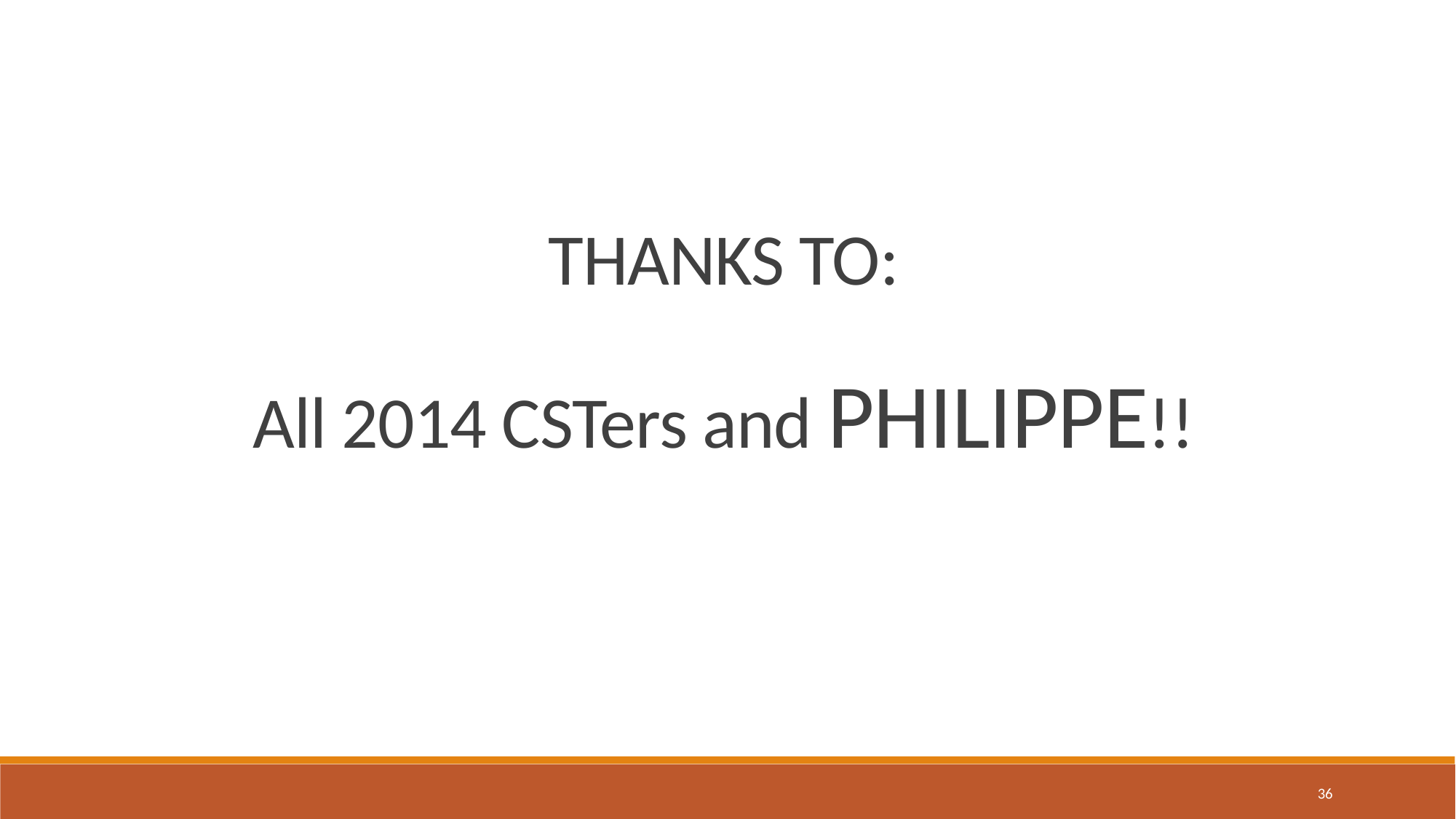

THANKS TO:

All 2014 CSTers and PHILIPPE!!

36